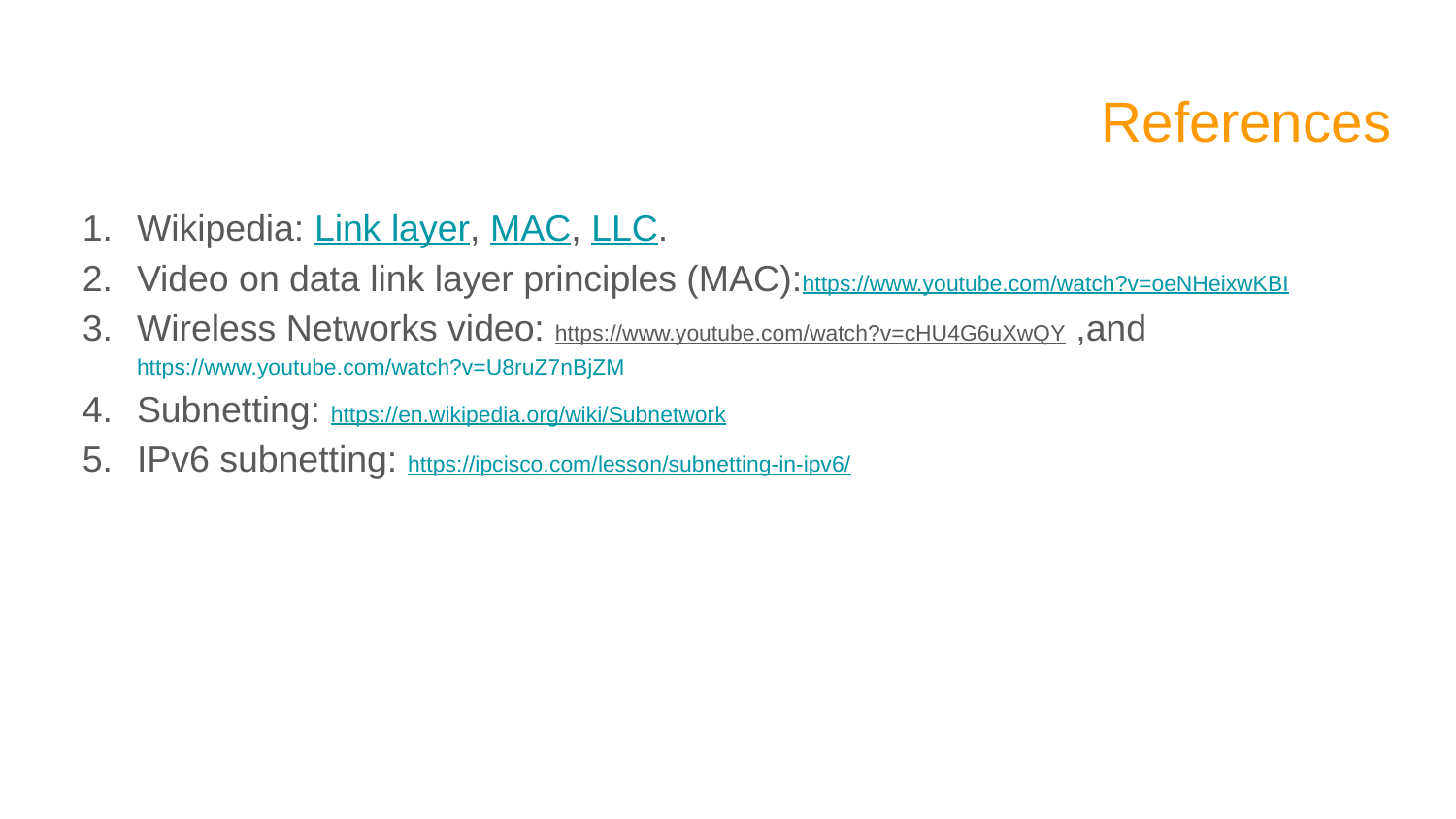

# References
Wikipedia: Link layer, MAC, LLC.
Video on data link layer principles (MAC):https://www.youtube.com/watch?v=oeNHeixwKBI
Wireless Networks video: https://www.youtube.com/watch?v=cHU4G6uXwQY ,and https://www.youtube.com/watch?v=U8ruZ7nBjZM
Subnetting: https://en.wikipedia.org/wiki/Subnetwork
IPv6 subnetting: https://ipcisco.com/lesson/subnetting-in-ipv6/